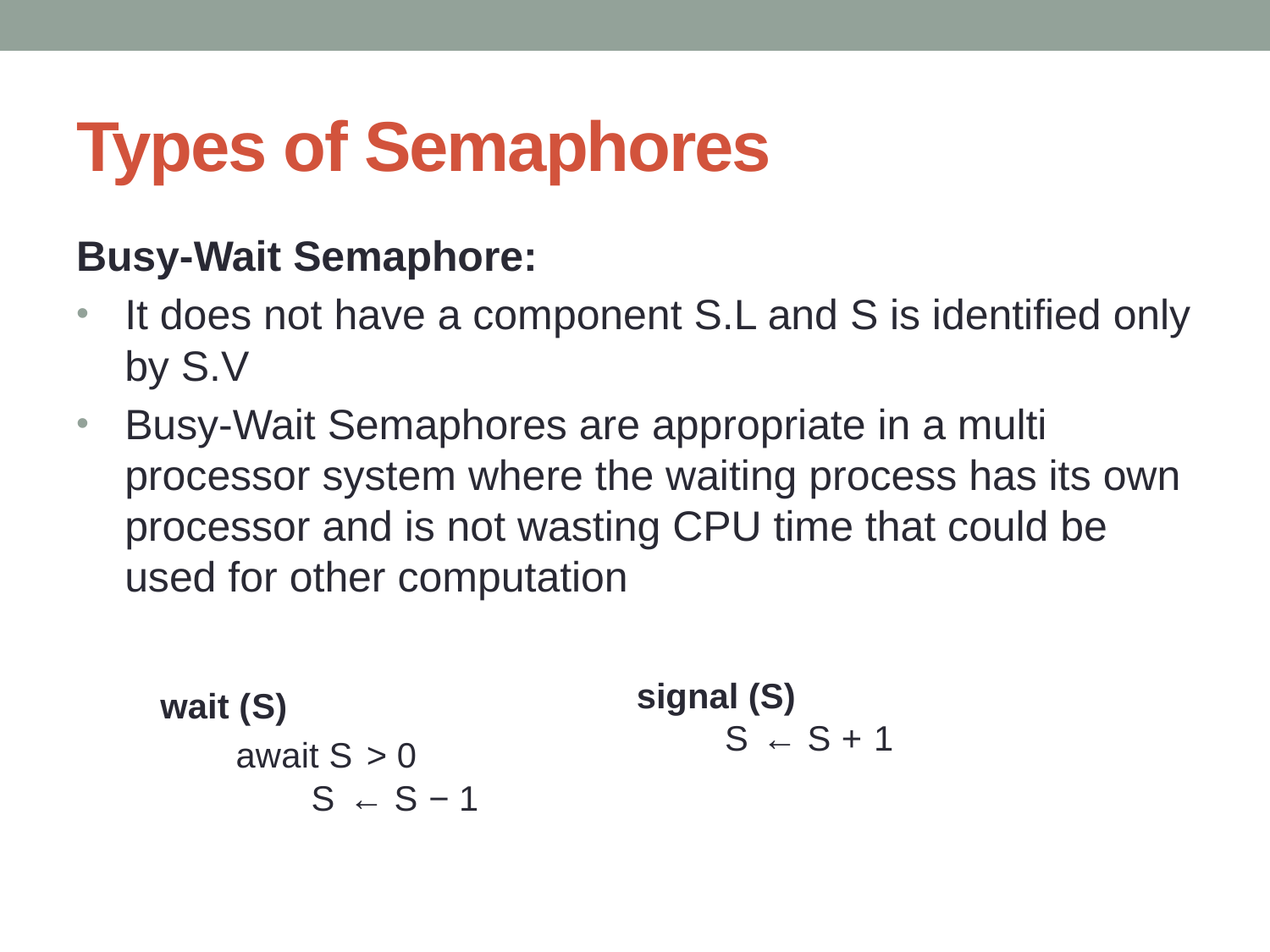

# Types of Semaphores
Busy-Wait Semaphore:
It does not have a component S.L and S is identified only by S.V
Busy-Wait Semaphores are appropriate in a multi processor system where the waiting process has its own processor and is not wasting CPU time that could be used for other computation

wait (S)
await S > 0
S ← S − 1

signal (S)
         S ← S + 1